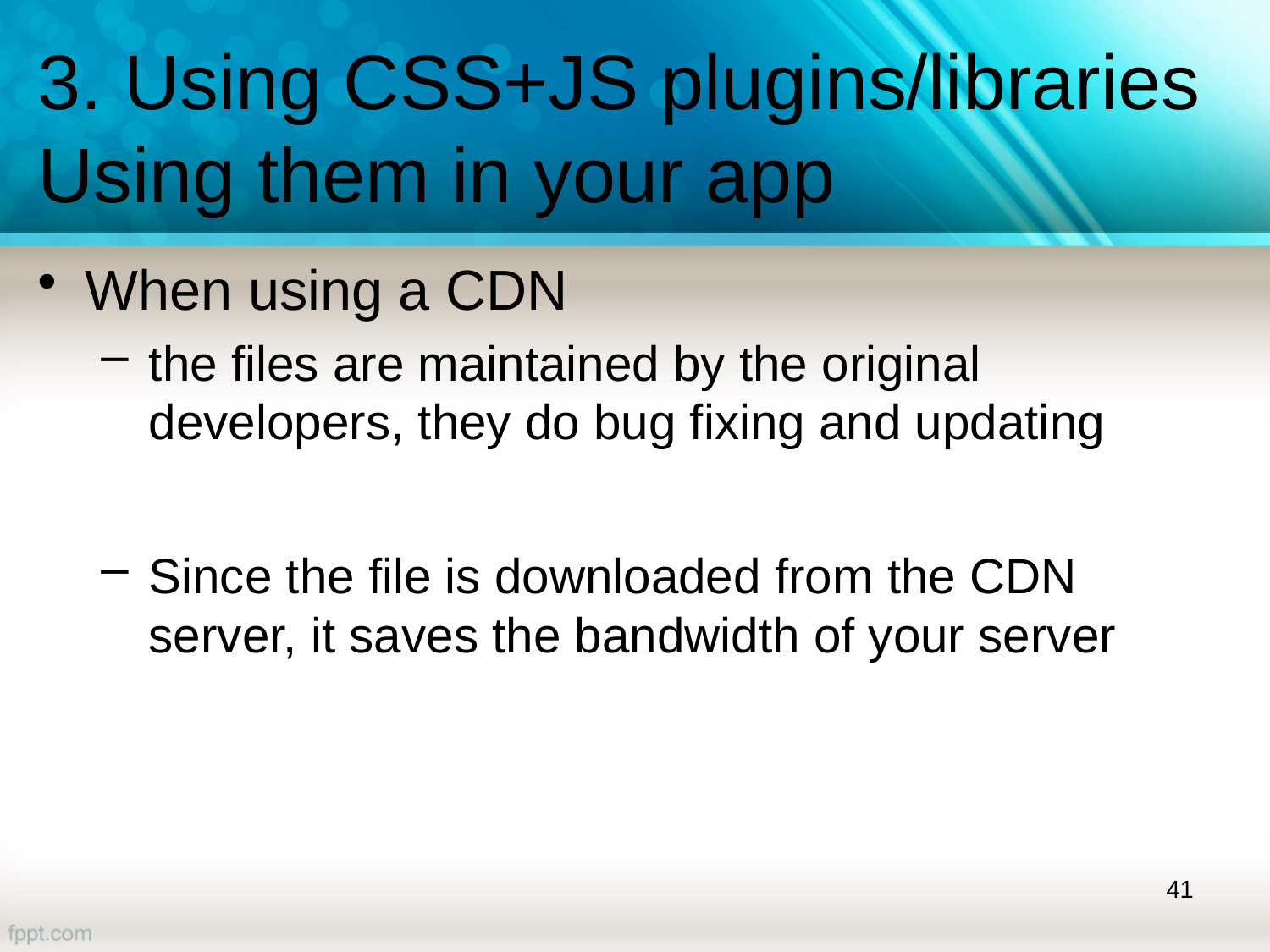

# 3. Using CSS+JS plugins/libraries Using them in your app
When using a CDN
the files are maintained by the original developers, they do bug fixing and updating

Since the file is downloaded from the CDN server, it saves the bandwidth of your server

41